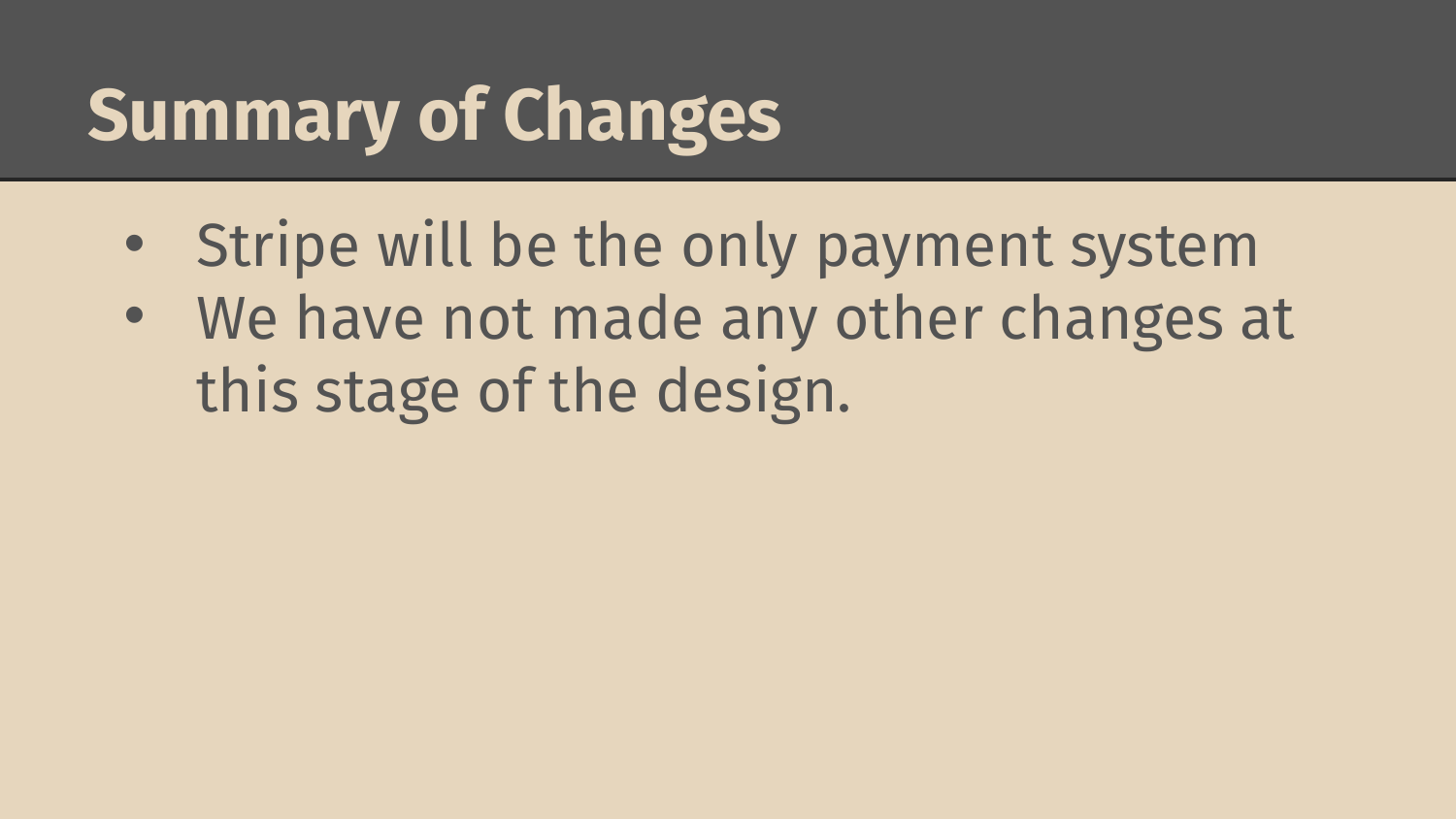

# Summary of Changes
Stripe will be the only payment system
We have not made any other changes at this stage of the design.